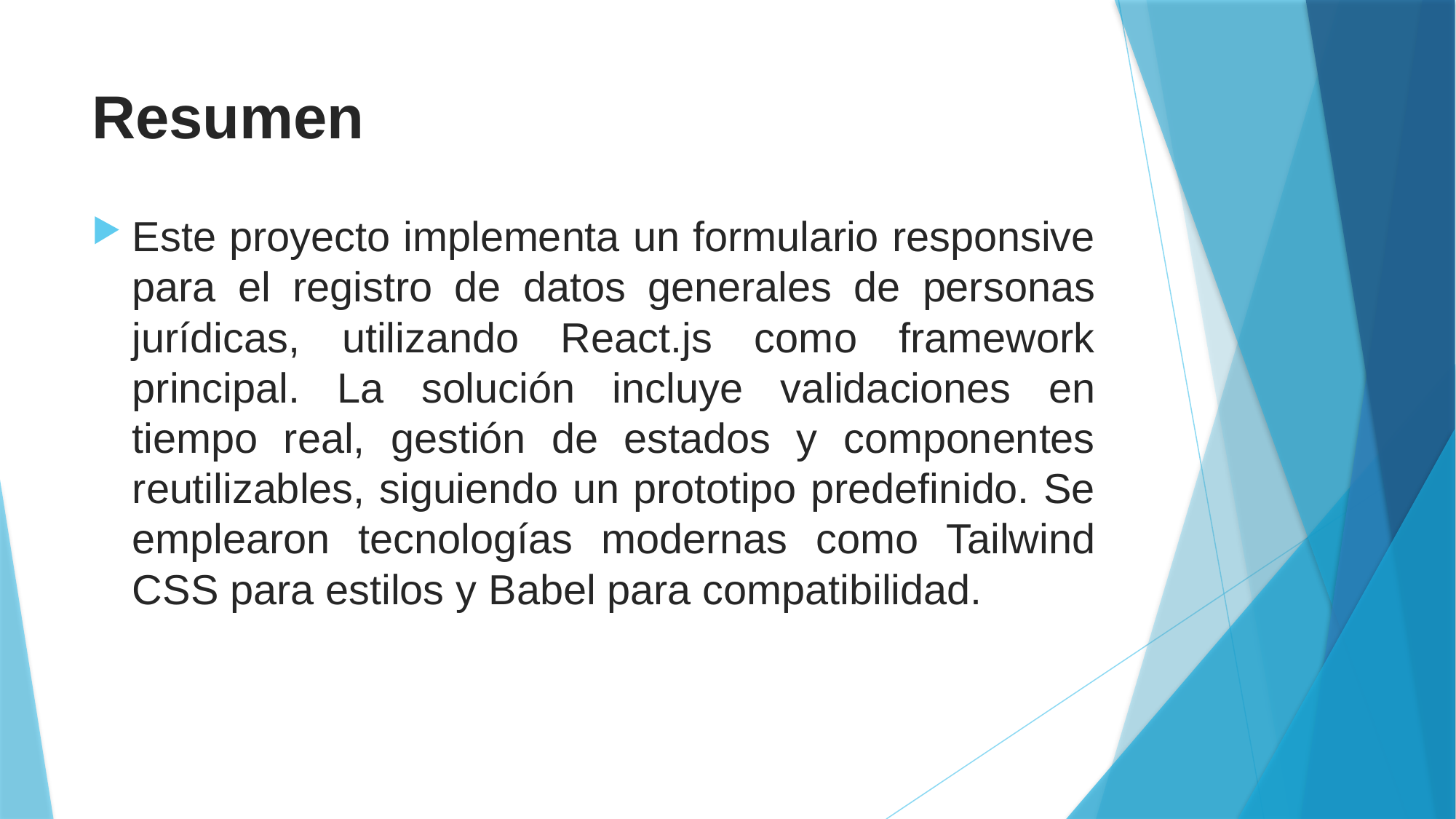

# Resumen
Este proyecto implementa un formulario responsive para el registro de datos generales de personas jurídicas, utilizando React.js como framework principal. La solución incluye validaciones en tiempo real, gestión de estados y componentes reutilizables, siguiendo un prototipo predefinido. Se emplearon tecnologías modernas como Tailwind CSS para estilos y Babel para compatibilidad.